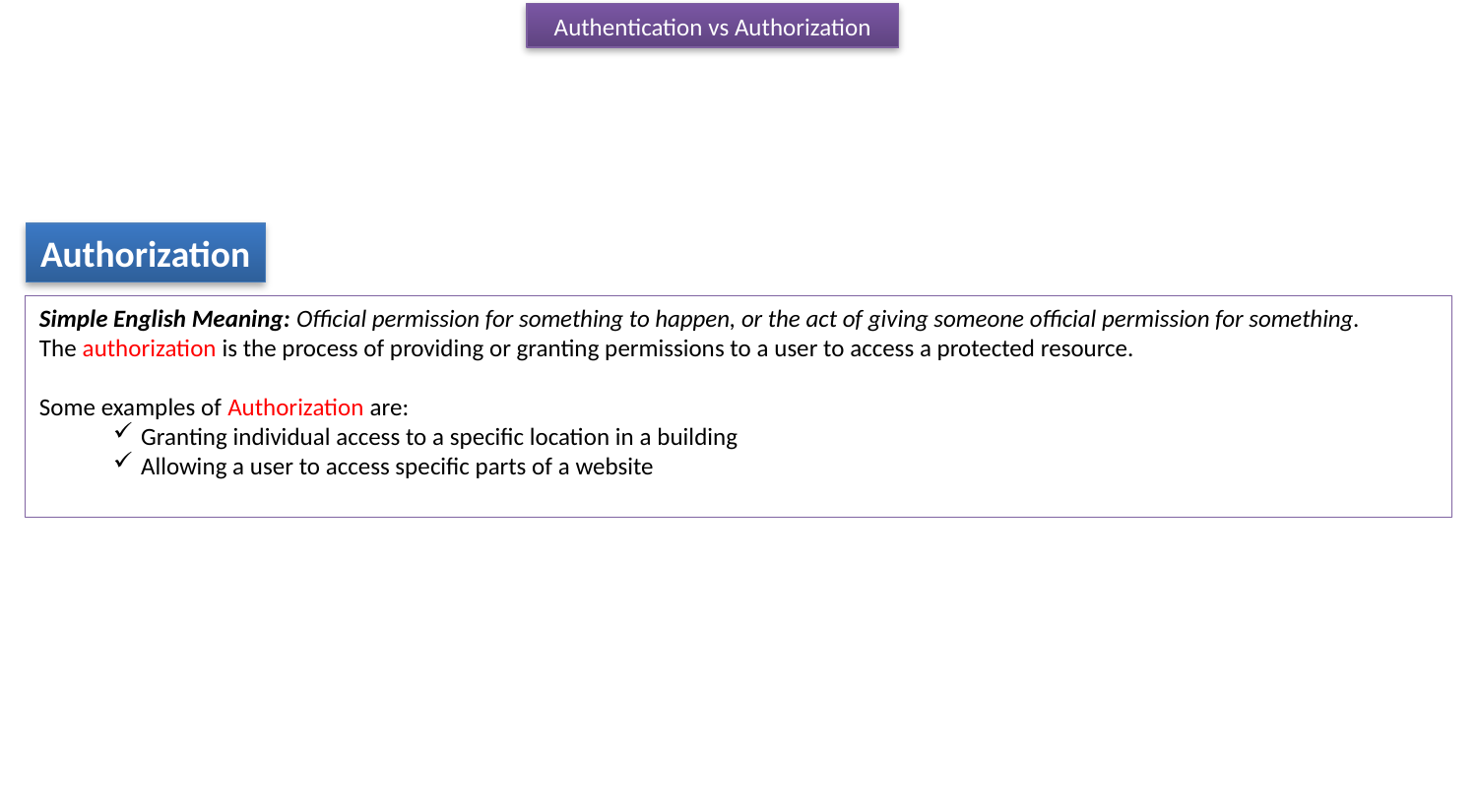

Authentication vs Authorization

Authorization
Simple English Meaning: Official permission for something to happen, or the act of giving someone official permission for something.
The authorization is the process of providing or granting permissions to a user to access a protected resource.

Some examples of Authorization are:
Granting individual access to a specific location in a building
Allowing a user to access specific parts of a website